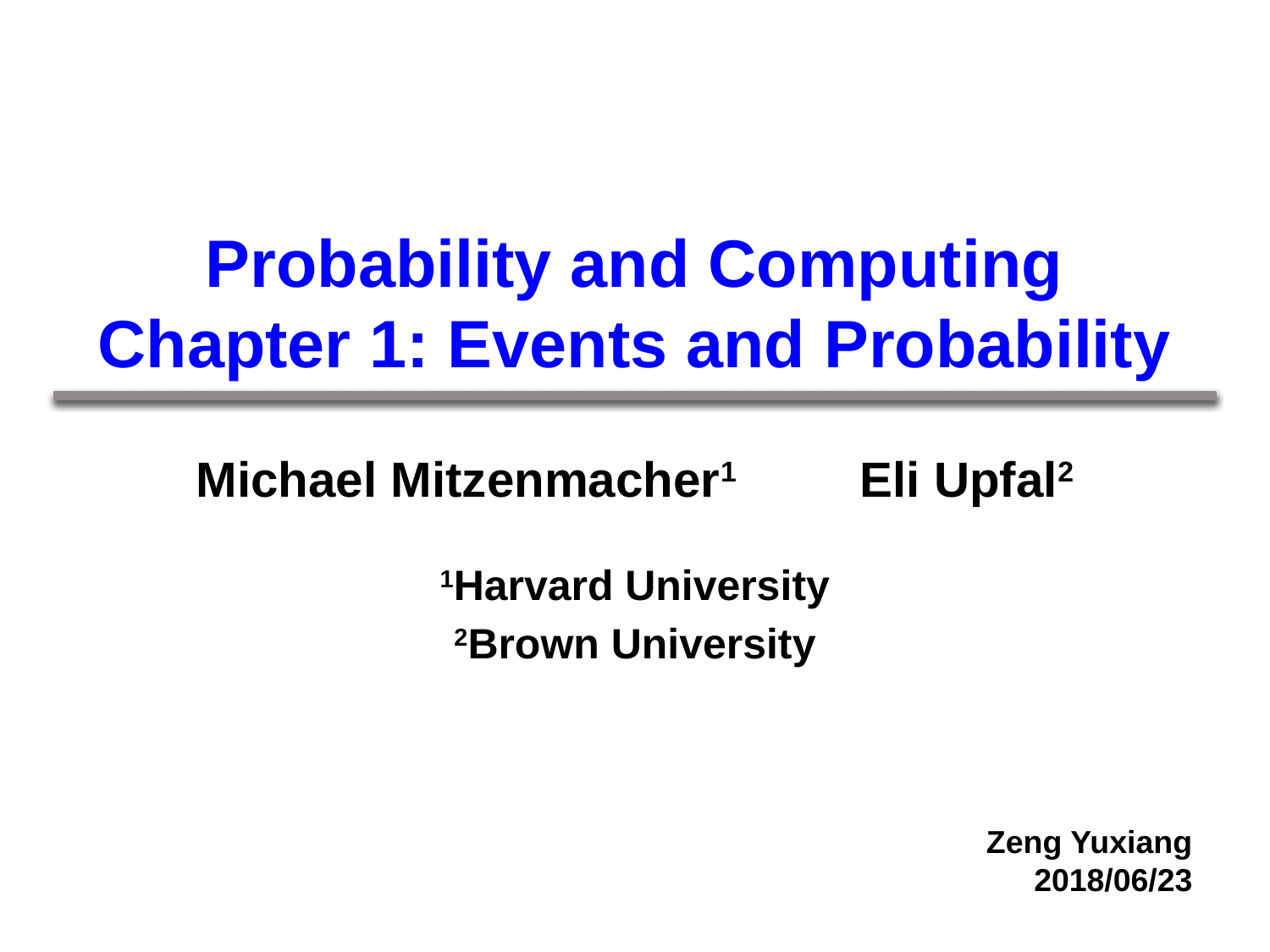

# Probability and Computing Chapter 1: Events and Probability
| Michael Mitzenmacher1 Eli Upfal2 1Harvard University 2Brown University |
| --- |
Zeng Yuxiang
2018/06/23